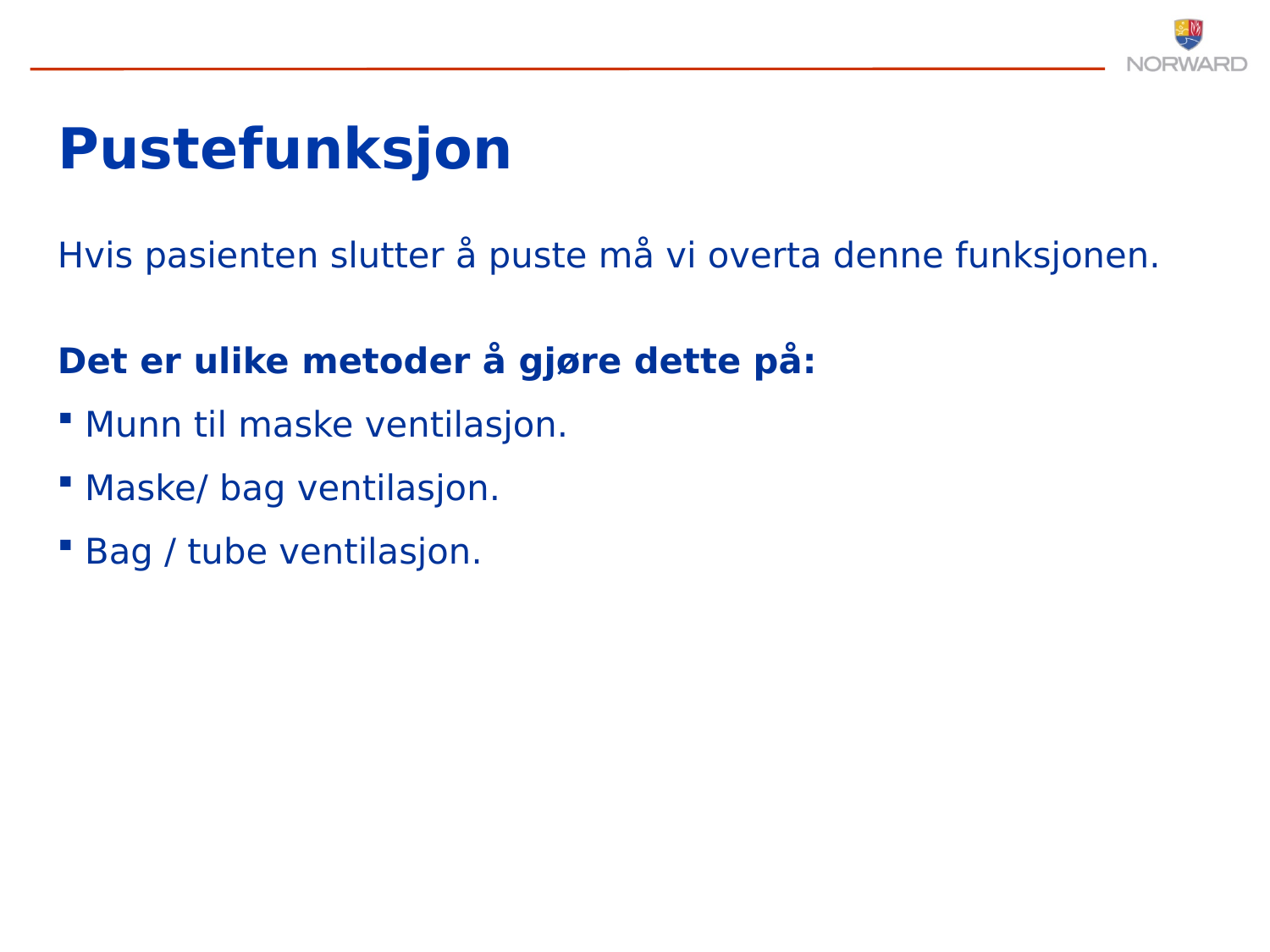

Pustefunksjon
Hvis pasienten slutter å puste må vi overta denne funksjonen.

Det er ulike metoder å gjøre dette på:
 Munn til maske ventilasjon.
 Maske/ bag ventilasjon.
 Bag / tube ventilasjon.